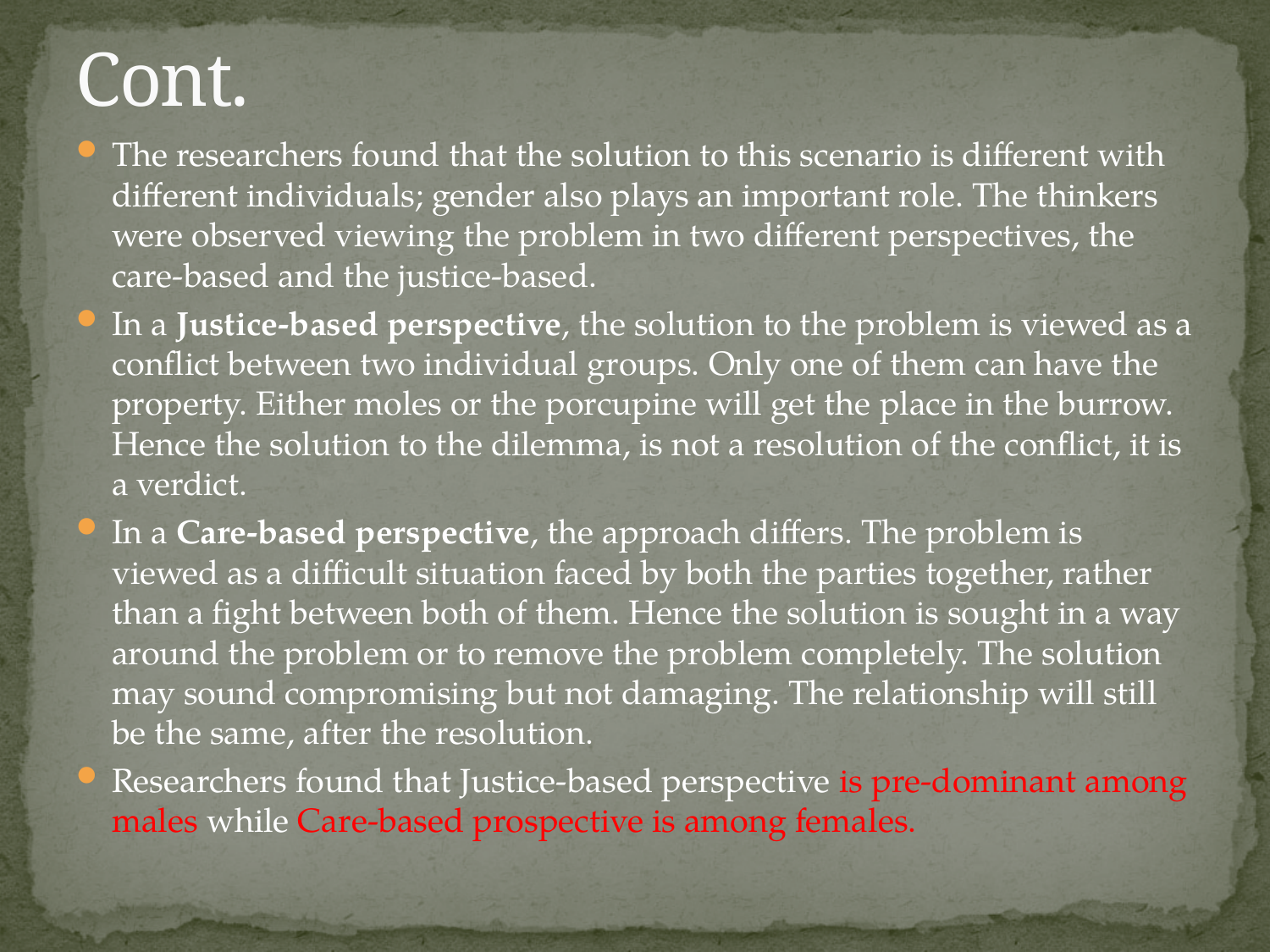

# Cont.
The researchers found that the solution to this scenario is different with different individuals; gender also plays an important role. The thinkers were observed viewing the problem in two different perspectives, the care-based and the justice-based.
In a Justice-based perspective, the solution to the problem is viewed as a conflict between two individual groups. Only one of them can have the property. Either moles or the porcupine will get the place in the burrow. Hence the solution to the dilemma, is not a resolution of the conflict, it is a verdict.
In a Care-based perspective, the approach differs. The problem is viewed as a difficult situation faced by both the parties together, rather than a fight between both of them. Hence the solution is sought in a way around the problem or to remove the problem completely. The solution may sound compromising but not damaging. The relationship will still be the same, after the resolution.
Researchers found that Justice-based perspective is pre-dominant among males while Care-based prospective is among females.